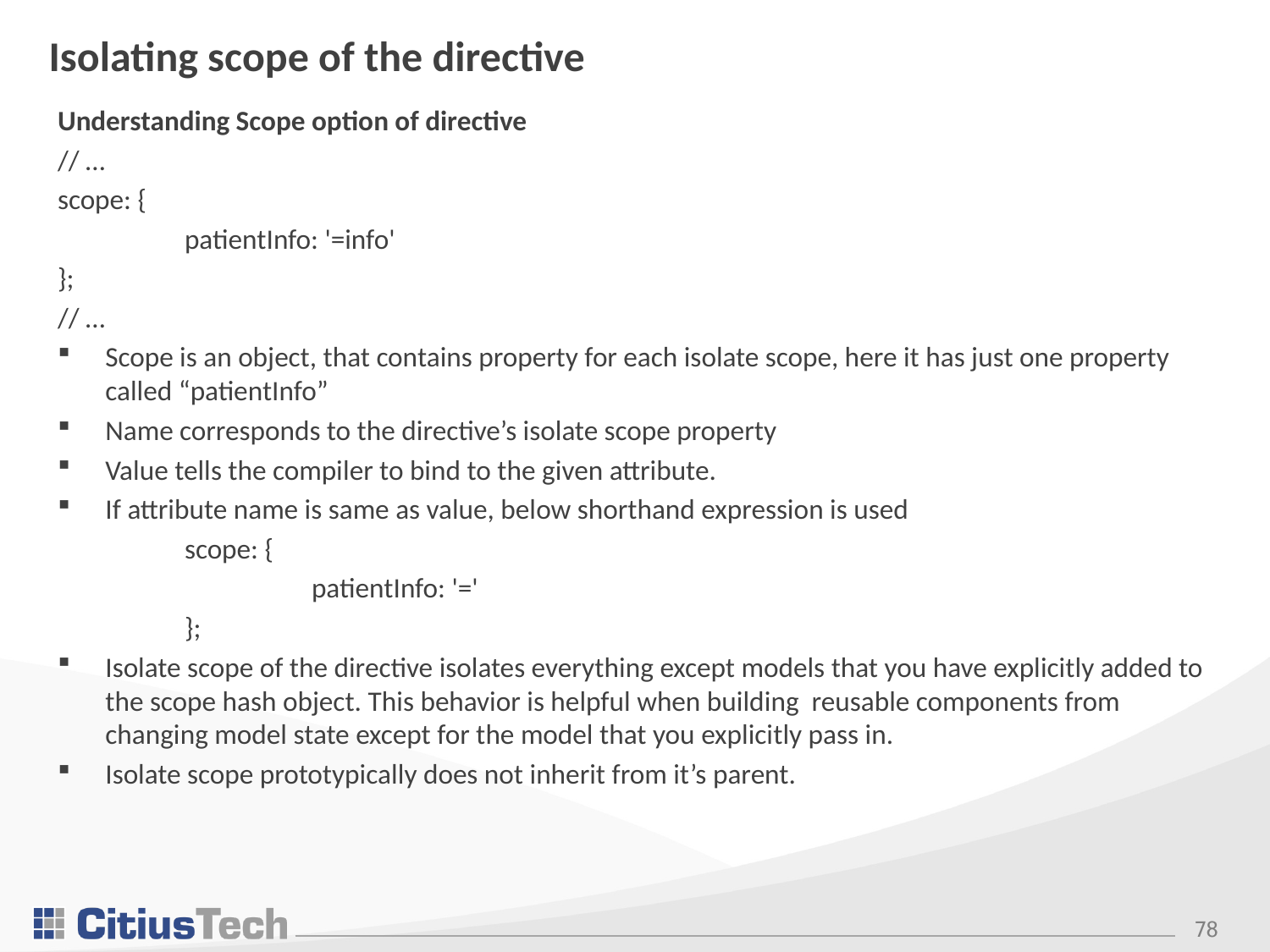

# Isolating scope of the directive
Understanding Scope option of directive
// …
scope: {
	patientInfo: '=info'
};
// …
Scope is an object, that contains property for each isolate scope, here it has just one property called “patientInfo”
Name corresponds to the directive’s isolate scope property
Value tells the compiler to bind to the given attribute.
If attribute name is same as value, below shorthand expression is used
	scope: {
		patientInfo: '='
	};
Isolate scope of the directive isolates everything except models that you have explicitly added to the scope hash object. This behavior is helpful when building  reusable components from changing model state except for the model that you explicitly pass in.
Isolate scope prototypically does not inherit from it’s parent.